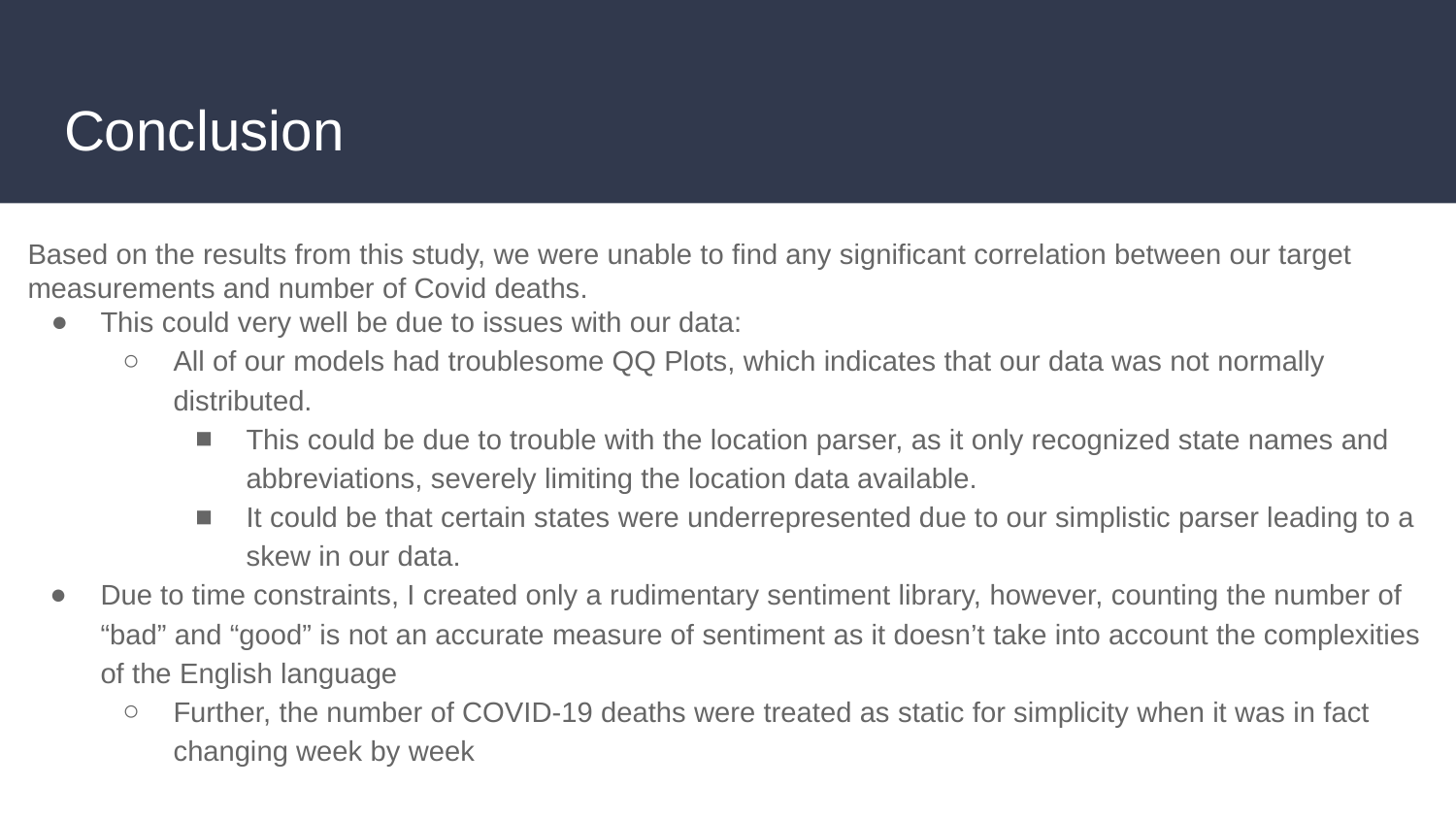

# Conclusion

Based on the results from this study, we were unable to find any significant correlation between our target measurements and number of Covid deaths.
This could very well be due to issues with our data:
All of our models had troublesome QQ Plots, which indicates that our data was not normally distributed.
This could be due to trouble with the location parser, as it only recognized state names and abbreviations, severely limiting the location data available.
It could be that certain states were underrepresented due to our simplistic parser leading to a skew in our data.
Due to time constraints, I created only a rudimentary sentiment library, however, counting the number of “bad” and “good” is not an accurate measure of sentiment as it doesn’t take into account the complexities of the English language
Further, the number of COVID-19 deaths were treated as static for simplicity when it was in fact changing week by week